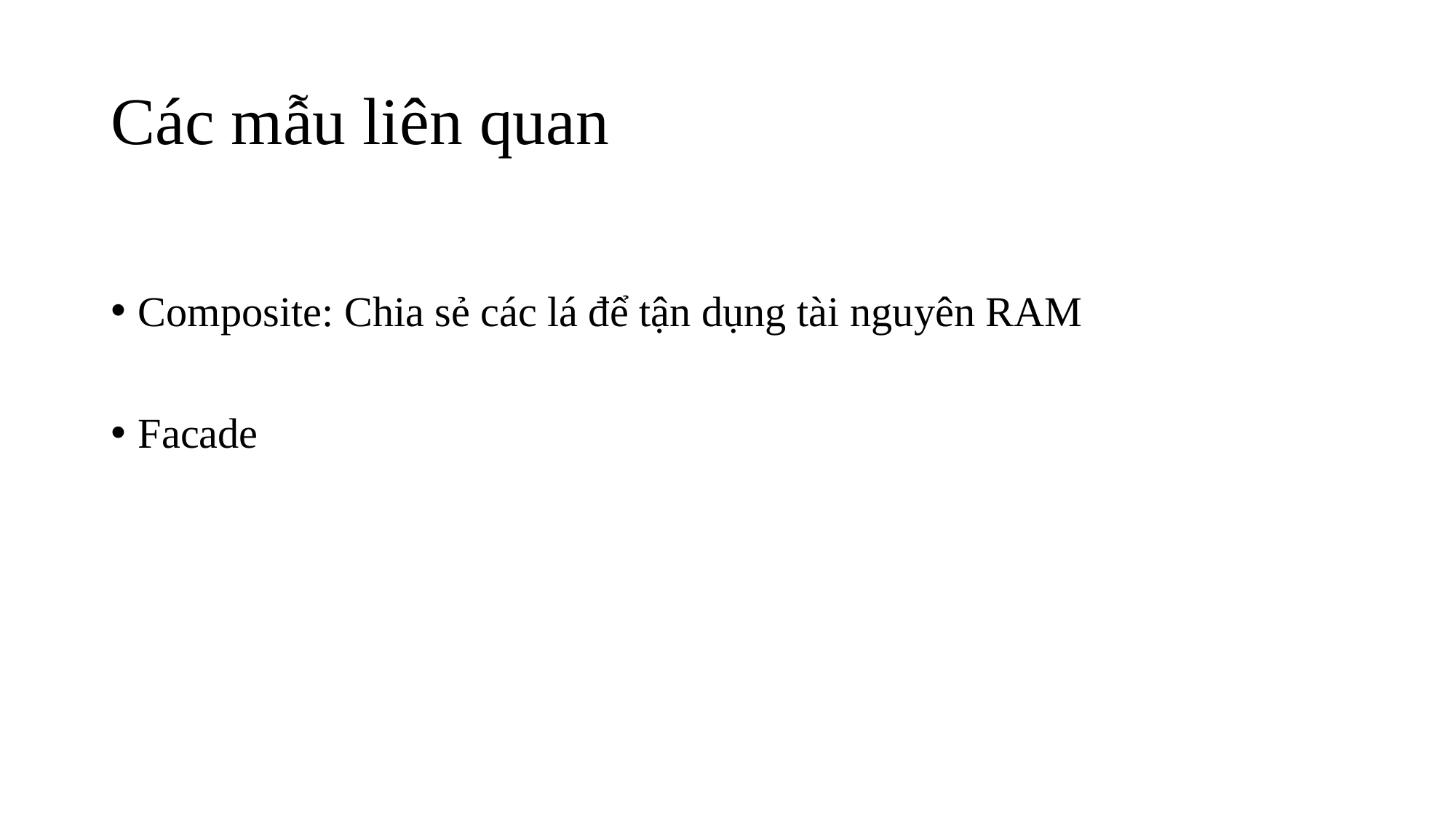

# Các mẫu liên quan

Composite: Chia sẻ các lá để tận dụng tài nguyên RAM

Facade